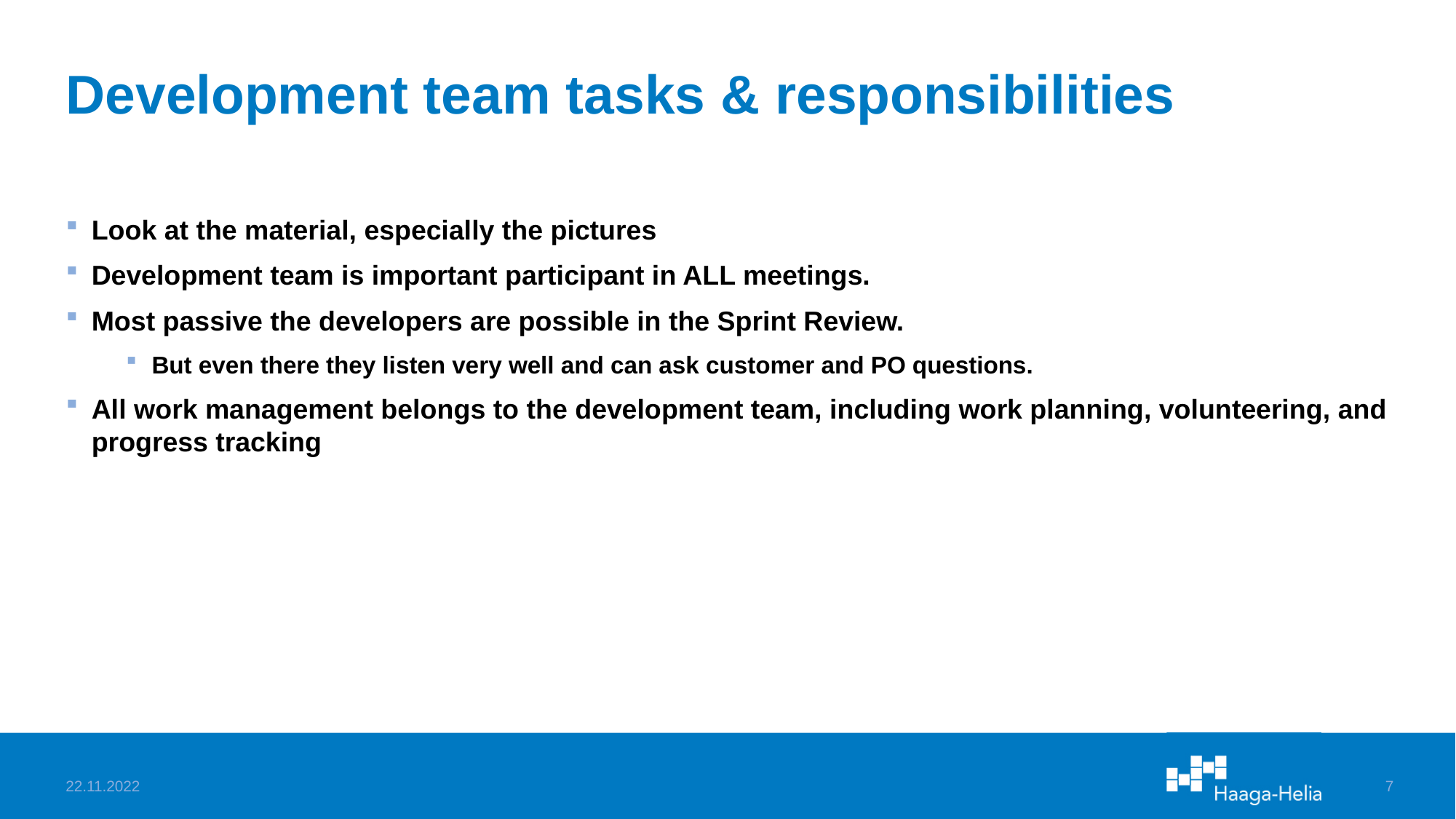

# Development team tasks & responsibilities
Look at the material, especially the pictures
Development team is important participant in ALL meetings.
Most passive the developers are possible in the Sprint Review.
But even there they listen very well and can ask customer and PO questions.
All work management belongs to the development team, including work planning, volunteering, and progress tracking

22.11.2022

7